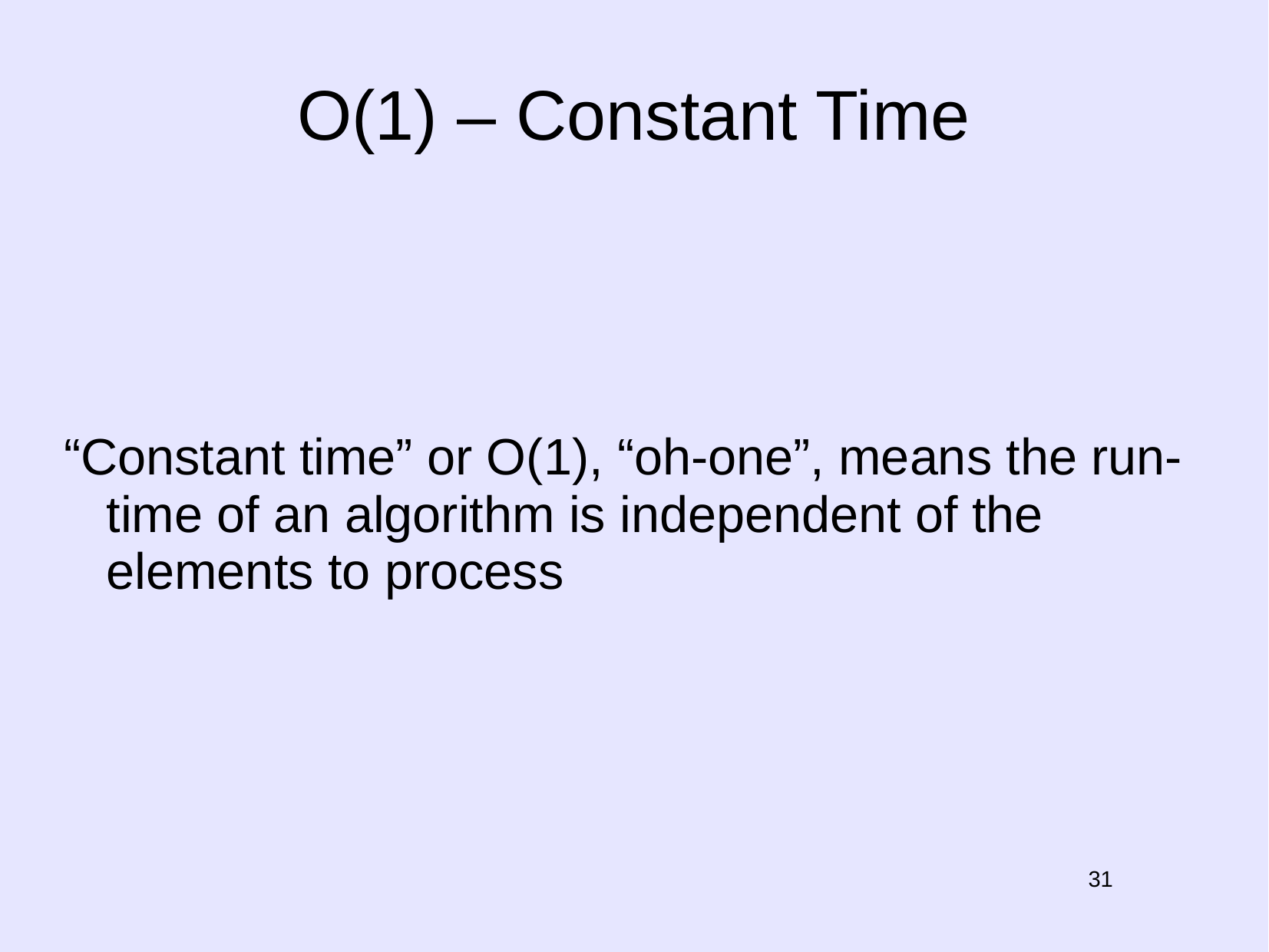

# O(1) – Constant Time
“Constant time” or O(1), “oh-one”, means the run-time of an algorithm is independent of the elements to process
31